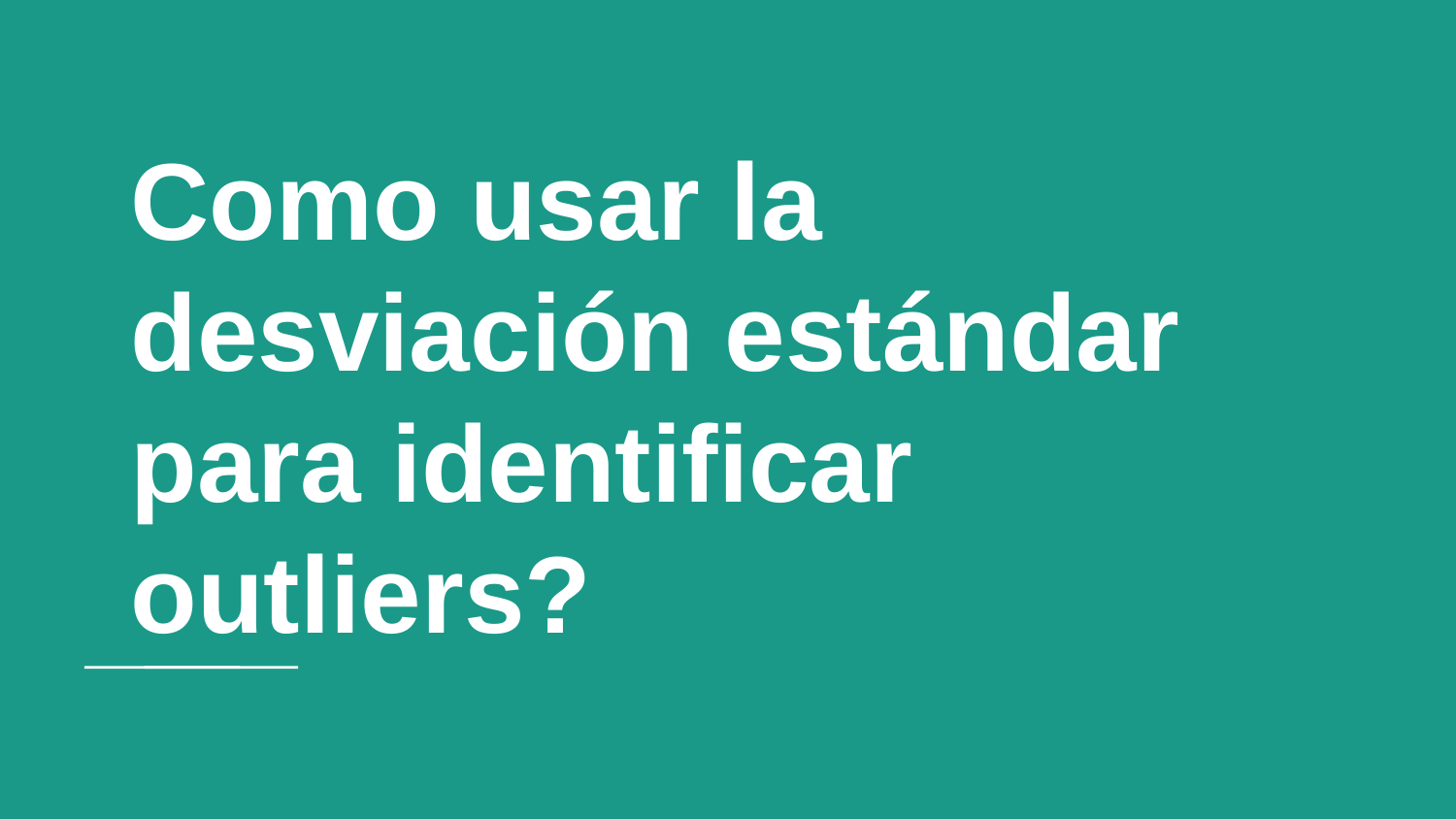

# Como usar la desviación estándar para identificar outliers?